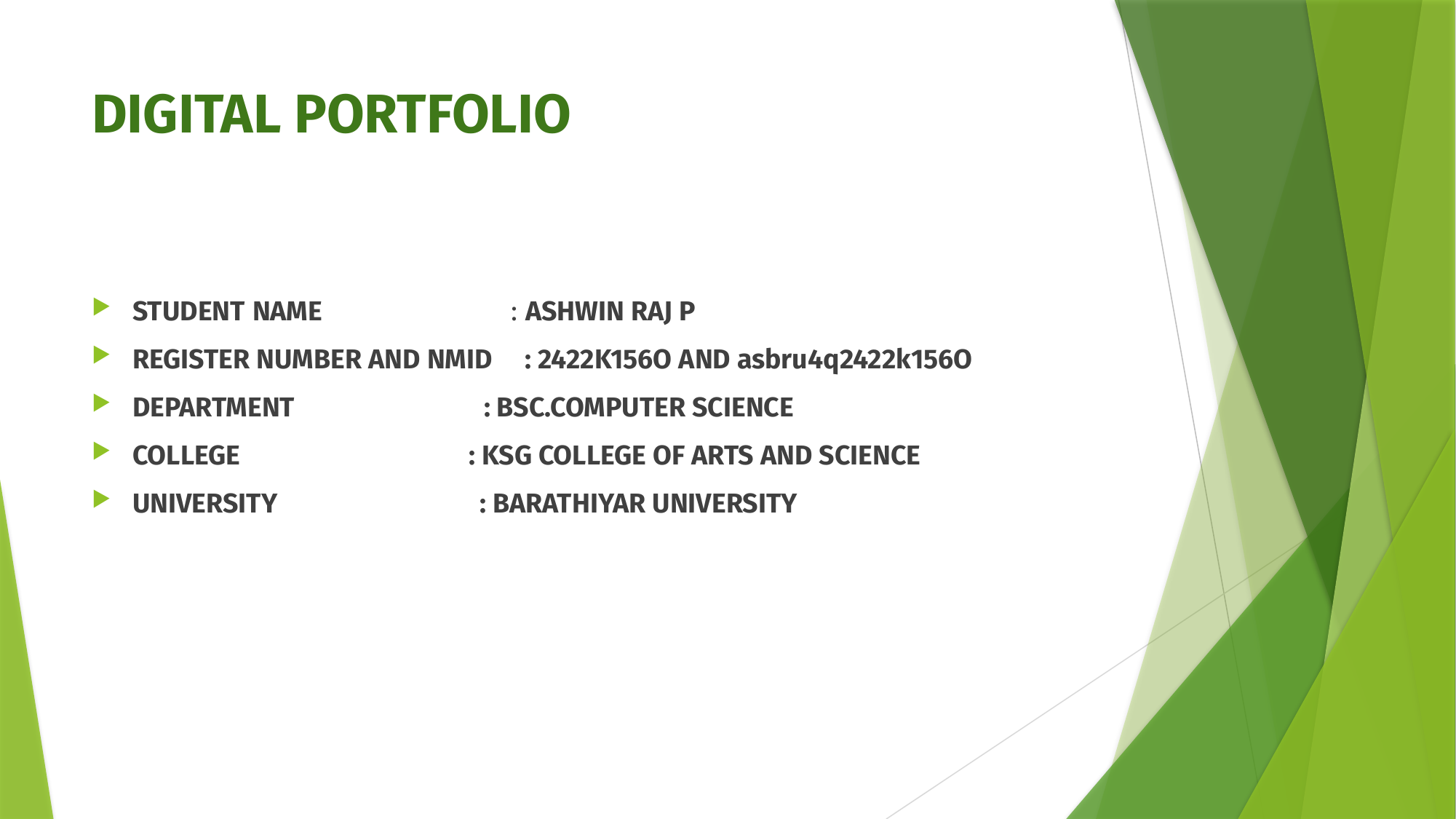

# DIGITAL PORTFOLIO
STUDENT NAME                          : ASHWIN RAJ P
REGISTER NUMBER AND NMID     : 2422K156O AND asbru4q2422k156O
DEPARTMENT                             : BSC.COMPUTER SCIENCE
COLLEGE                                   : KSG COLLEGE OF ARTS AND SCIENCE
UNIVERSITY                               : BARATHIYAR UNIVERSITY